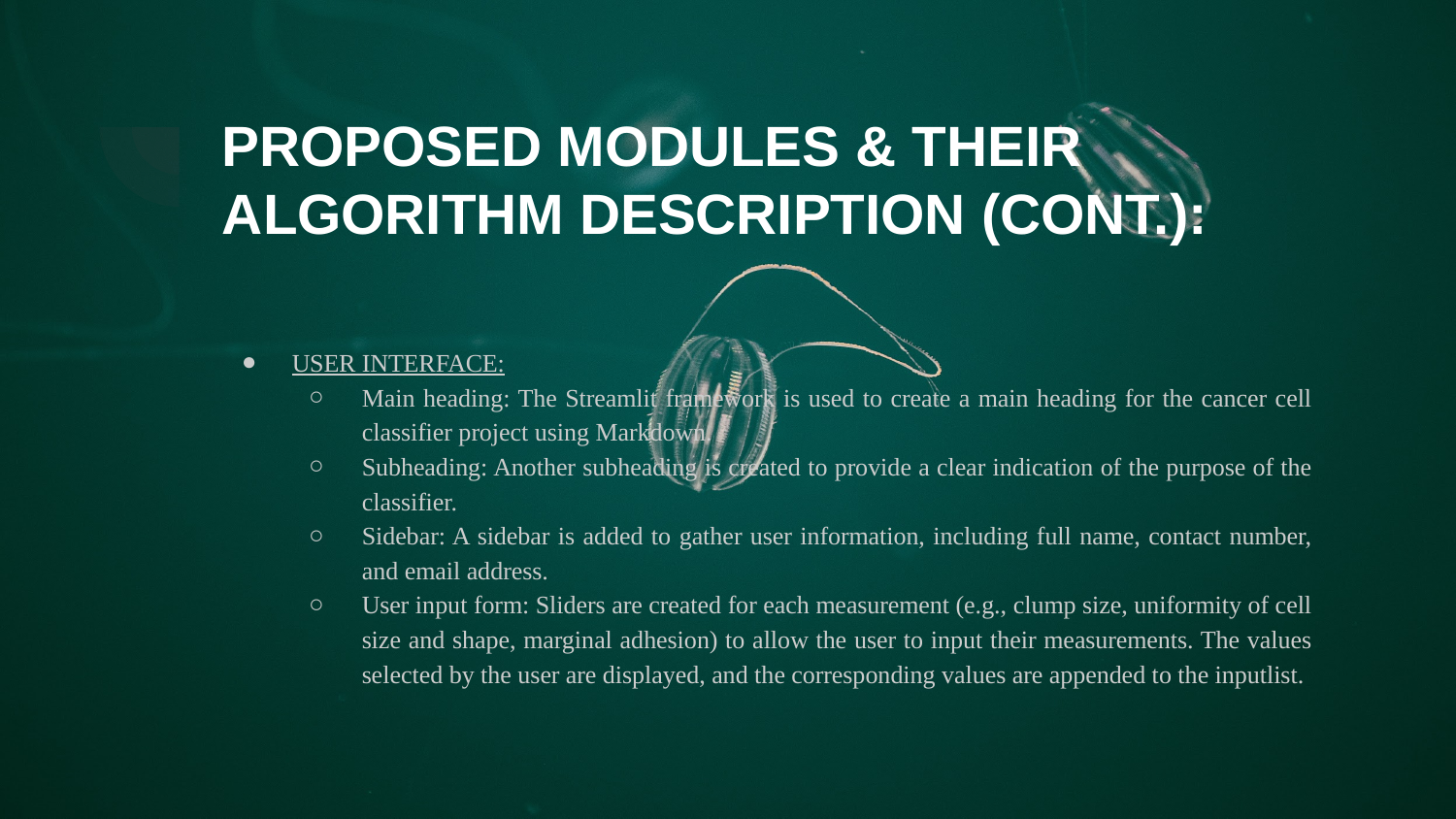

# PROPOSED MODULES & THEIR ALGORITHM DESCRIPTION (CONT.):
USER INTERFACE:
Main heading: The Streamlit framework is used to create a main heading for the cancer cell classifier project using Markdown.
Subheading: Another subheading is created to provide a clear indication of the purpose of the classifier.
Sidebar: A sidebar is added to gather user information, including full name, contact number, and email address.
User input form: Sliders are created for each measurement (e.g., clump size, uniformity of cell size and shape, marginal adhesion) to allow the user to input their measurements. The values selected by the user are displayed, and the corresponding values are appended to the inputlist.